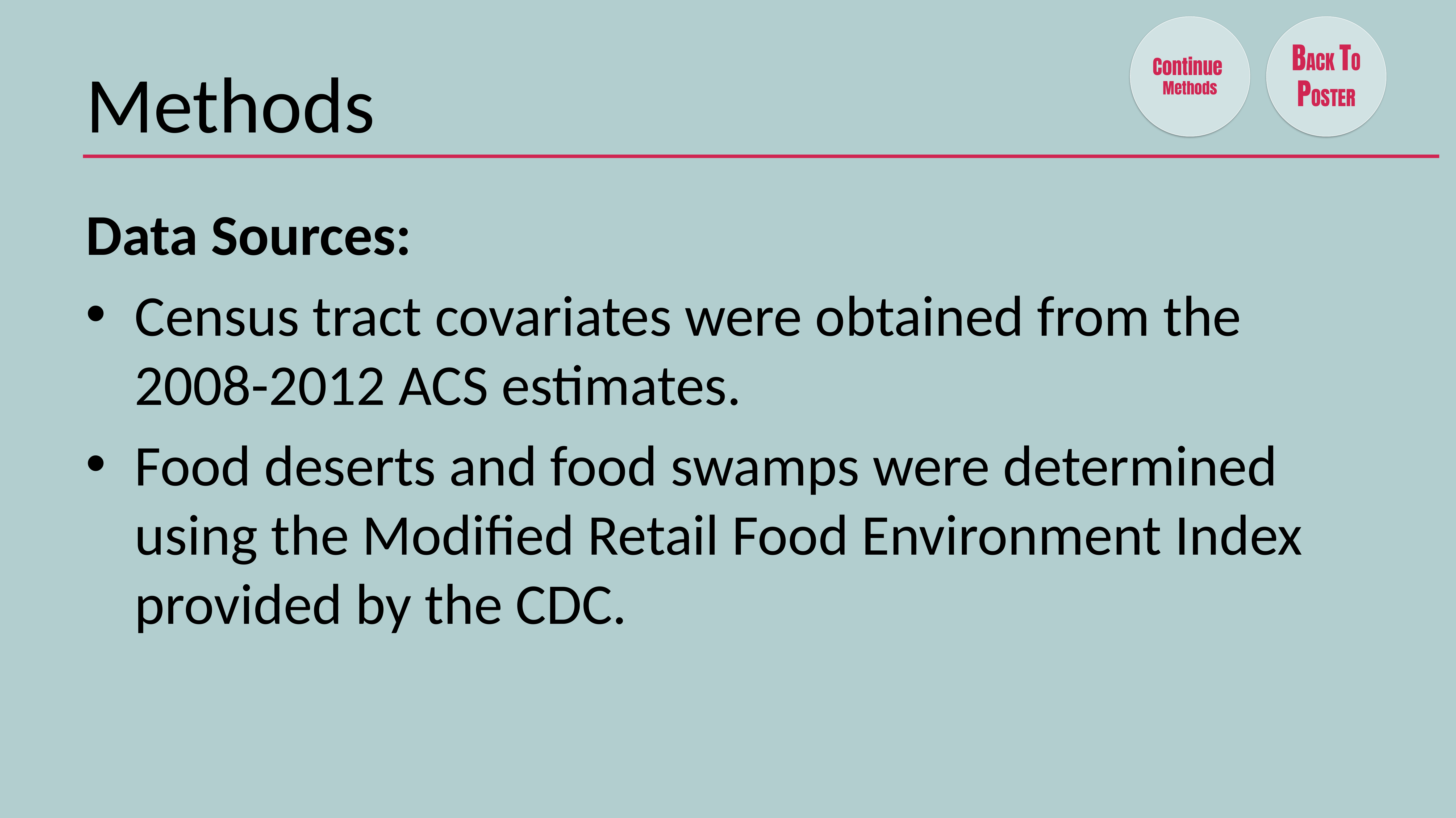

Continue  Methods
BACK TO POSTER
# Methods
Data Sources:
Census tract covariates were obtained from the 2008-2012 ACS estimates.
Food deserts and food swamps were determined using the Modified Retail Food Environment Index provided by the CDC.